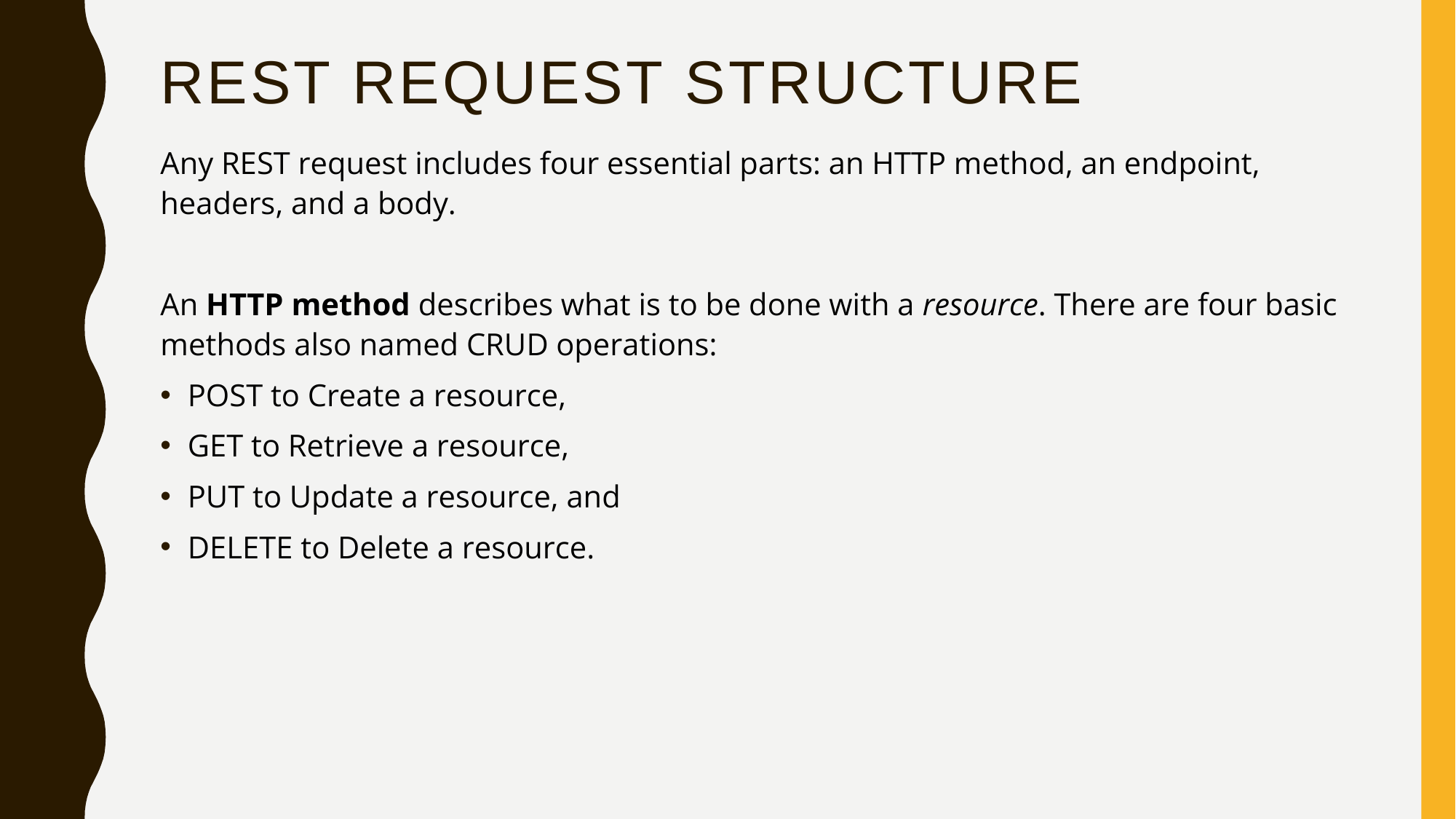

# Rest request structure
Any REST request includes four essential parts: an HTTP method, an endpoint, headers, and a body.

An HTTP method describes what is to be done with a resource. There are four basic methods also named CRUD operations:
POST to Create a resource,
GET to Retrieve a resource,
PUT to Update a resource, and
DELETE to Delete a resource.